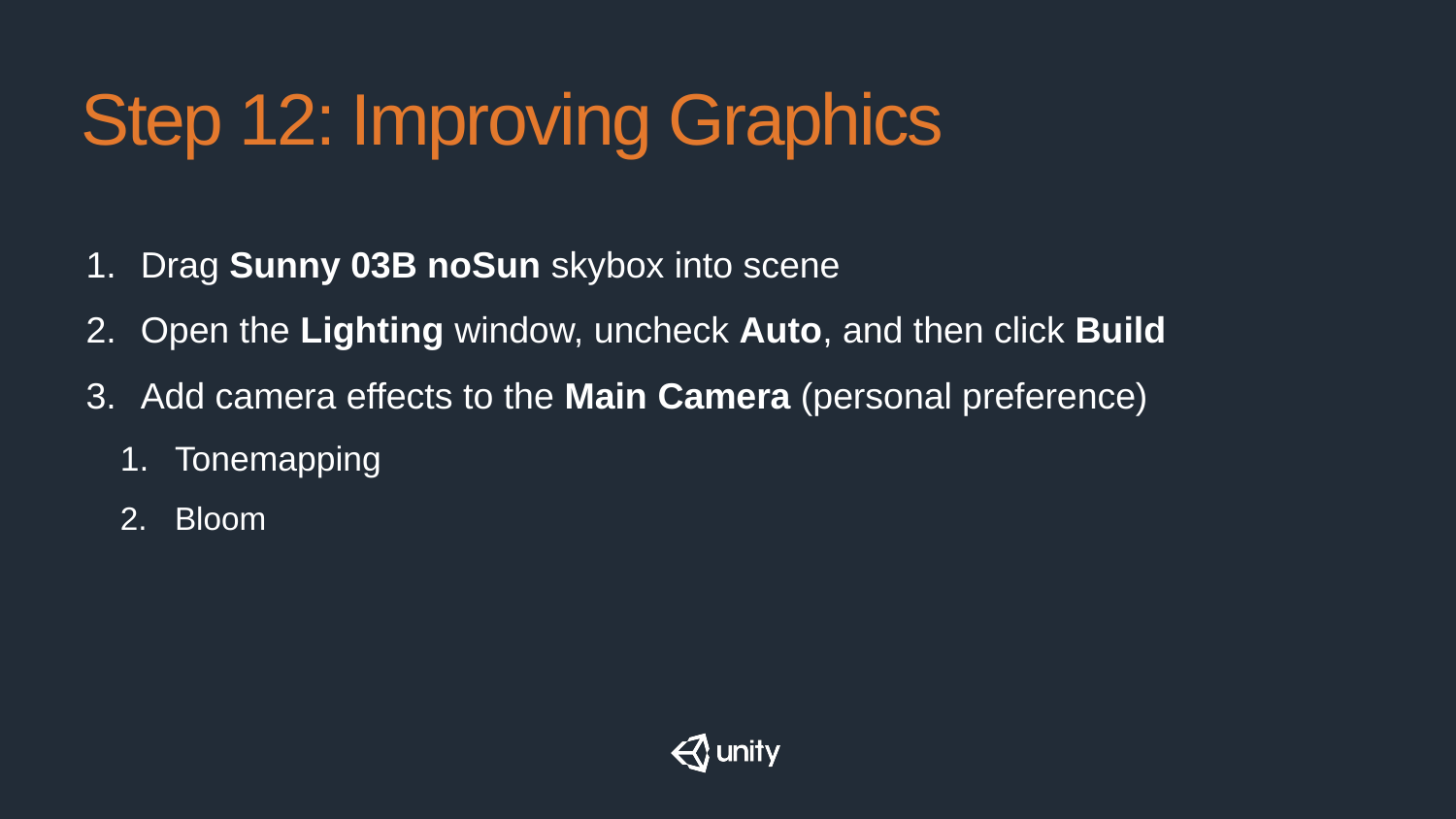

# Step 12: Improving Graphics
Drag Sunny 03B noSun skybox into scene
Open the Lighting window, uncheck Auto, and then click Build
Add camera effects to the Main Camera (personal preference)
Tonemapping
Bloom